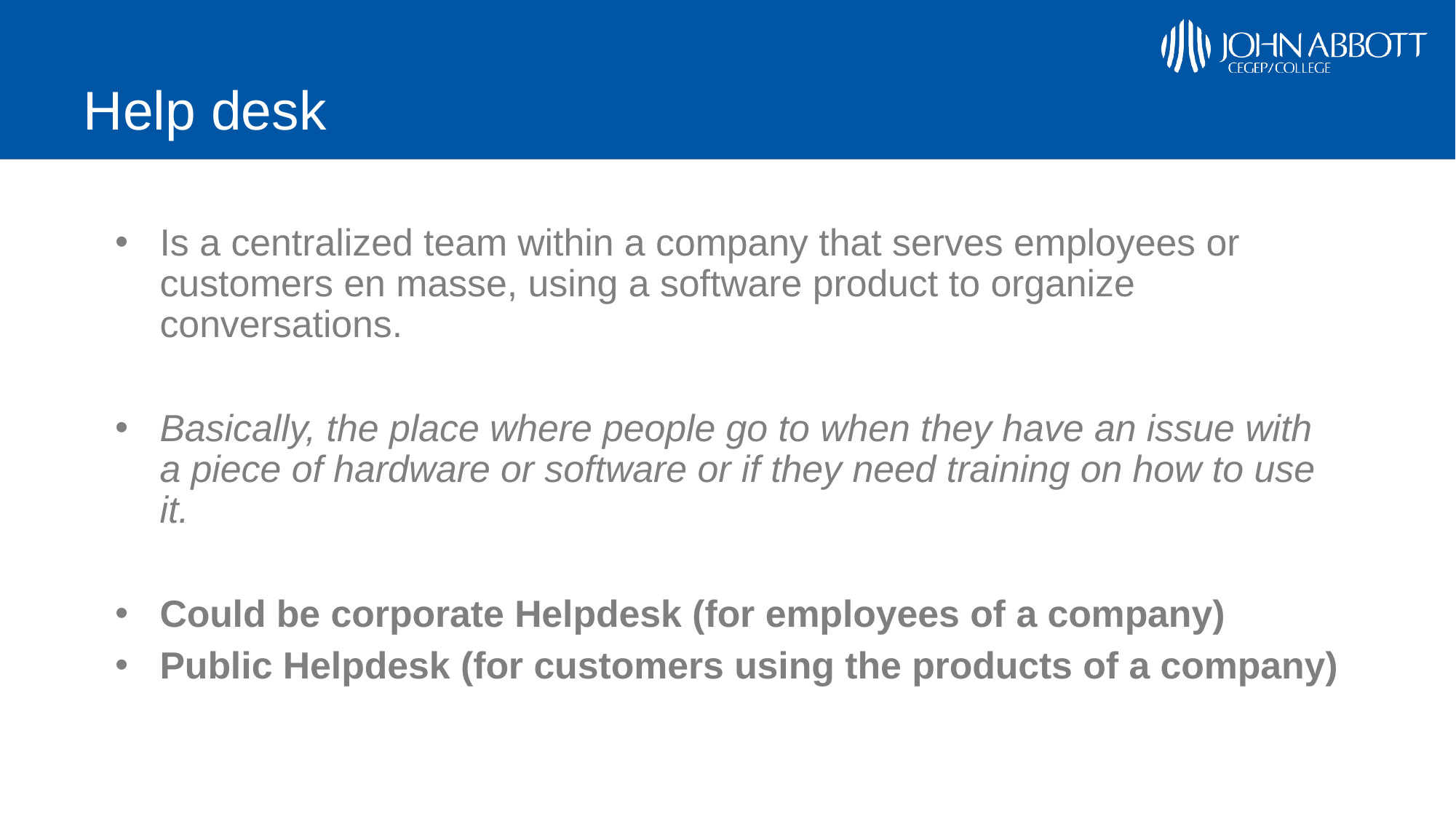

# Help desk
Is a centralized team within a company that serves employees or customers en masse, using a software product to organize conversations.

Basically, the place where people go to when they have an issue with a piece of hardware or software or if they need training on how to use it.

Could be corporate Helpdesk (for employees of a company)
Public Helpdesk (for customers using the products of a company)